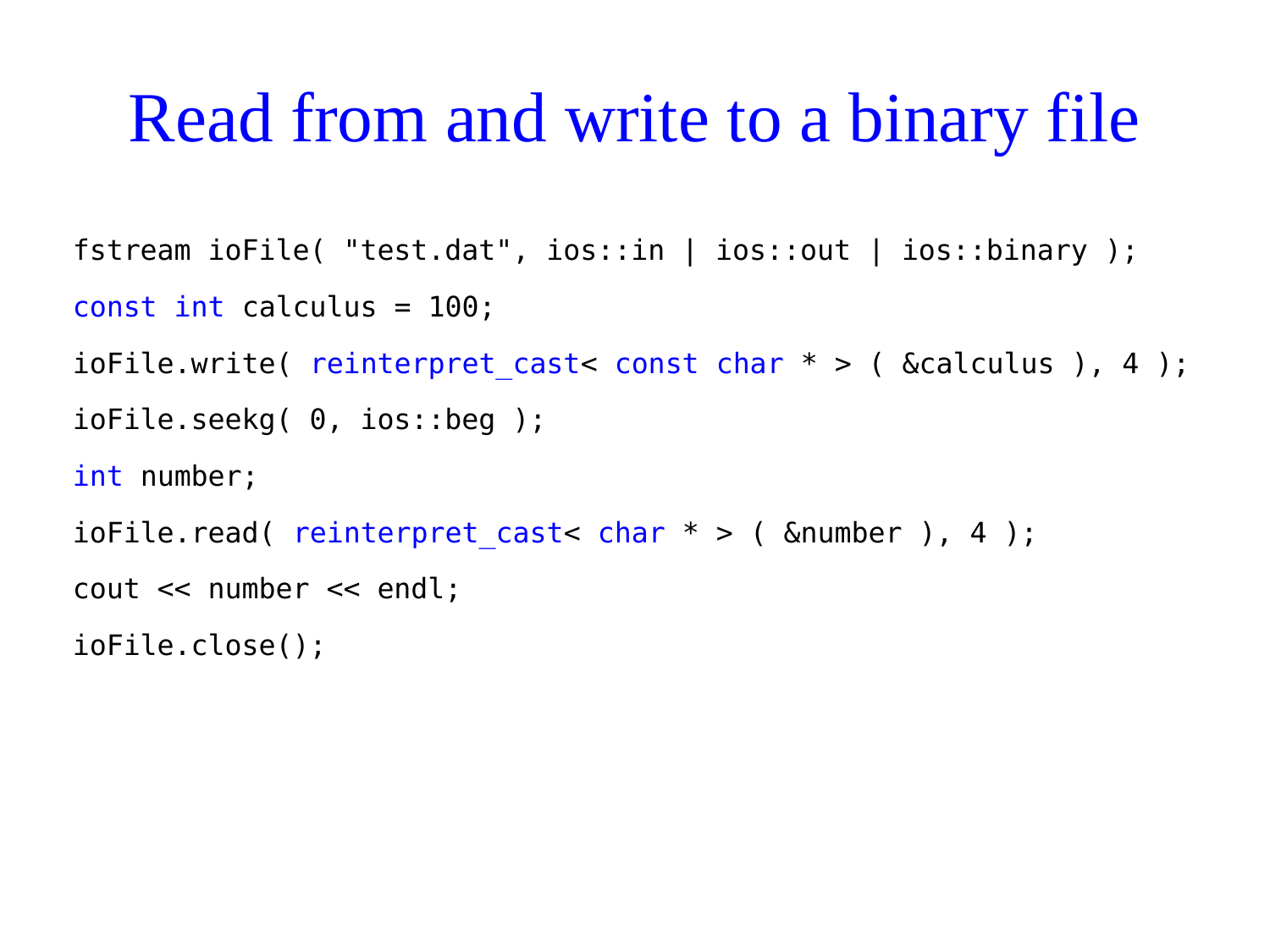

# Read from and write to a binary file
fstream ioFile( "test.dat", ios::in | ios::out | ios::binary );
const int calculus = 100;
ioFile.write( reinterpret_cast< const char * > ( &calculus ), 4 );
ioFile.seekg( 0, ios::beg );
int number;
ioFile.read( reinterpret_cast< char * > ( &number ), 4 );
cout << number << endl;
ioFile.close();